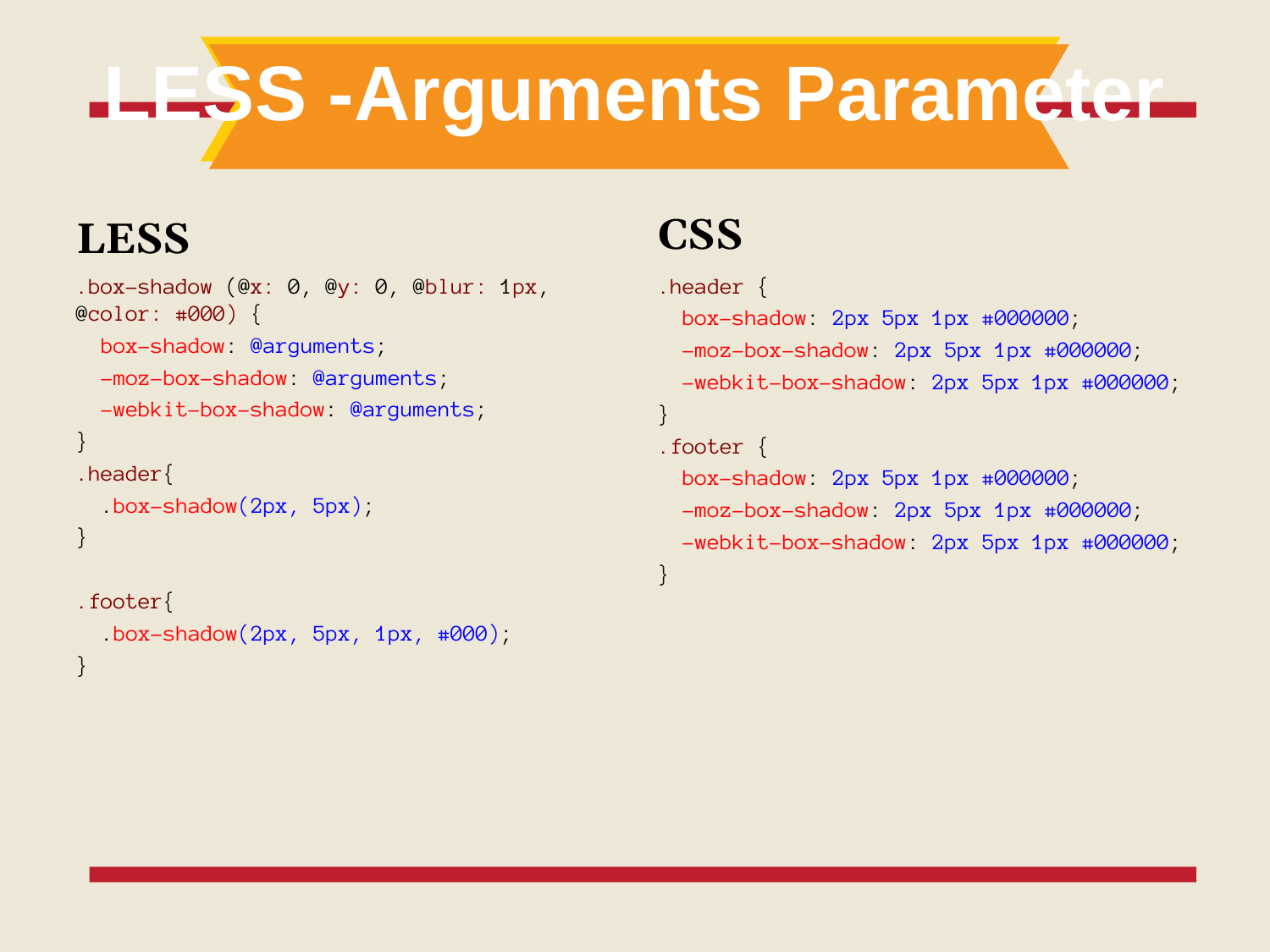

# LESS -Arguments Parameter
CSS
LESS
.box-shadow (@x: 0, @y: 0, @blur: 1px, @color: #000) {
  box-shadow: @arguments;
  -moz-box-shadow: @arguments;
  -webkit-box-shadow: @arguments;
}
.header{
  .box-shadow(2px, 5px);
}

.footer{
  .box-shadow(2px, 5px, 1px, #000);
}

.header {
  box-shadow: 2px 5px 1px #000000;
  -moz-box-shadow: 2px 5px 1px #000000;
  -webkit-box-shadow: 2px 5px 1px #000000;
}
.footer {
  box-shadow: 2px 5px 1px #000000;
  -moz-box-shadow: 2px 5px 1px #000000;
  -webkit-box-shadow: 2px 5px 1px #000000;
}